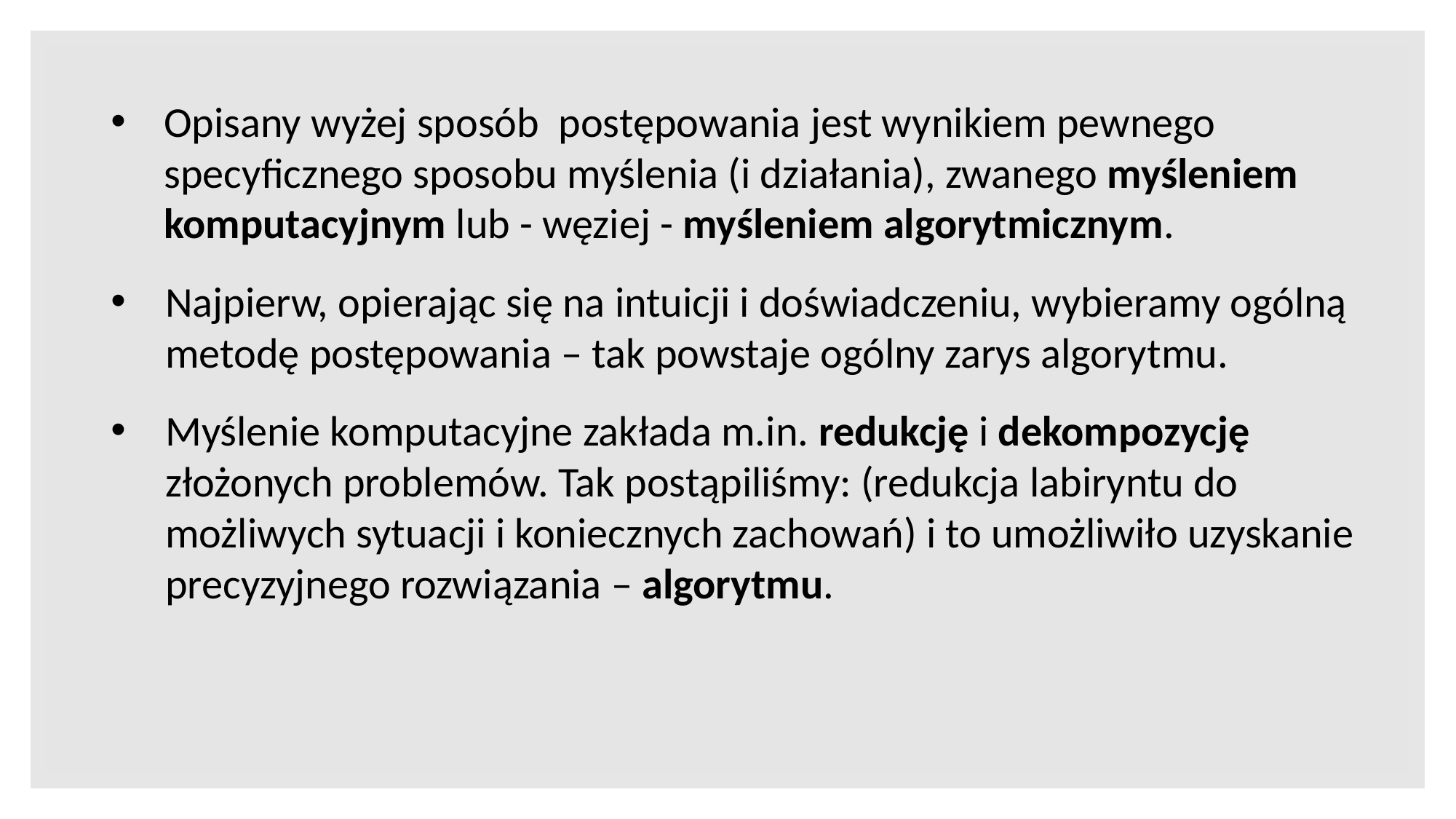

Opisany wyżej sposób  postępowania jest wynikiem pewnego specyficznego sposobu myślenia (i działania), zwanego myśleniem komputacyjnym lub - węziej - myśleniem algorytmicznym.
Najpierw, opierając się na intuicji i doświadczeniu, wybieramy ogólną metodę postępowania – tak powstaje ogólny zarys algorytmu.
Myślenie komputacyjne zakłada m.in. redukcję i dekompozycję złożonych problemów. Tak postąpiliśmy: (redukcja labiryntu do możliwych sytuacji i koniecznych zachowań) i to umożliwiło uzyskanie precyzyjnego rozwiązania – algorytmu.